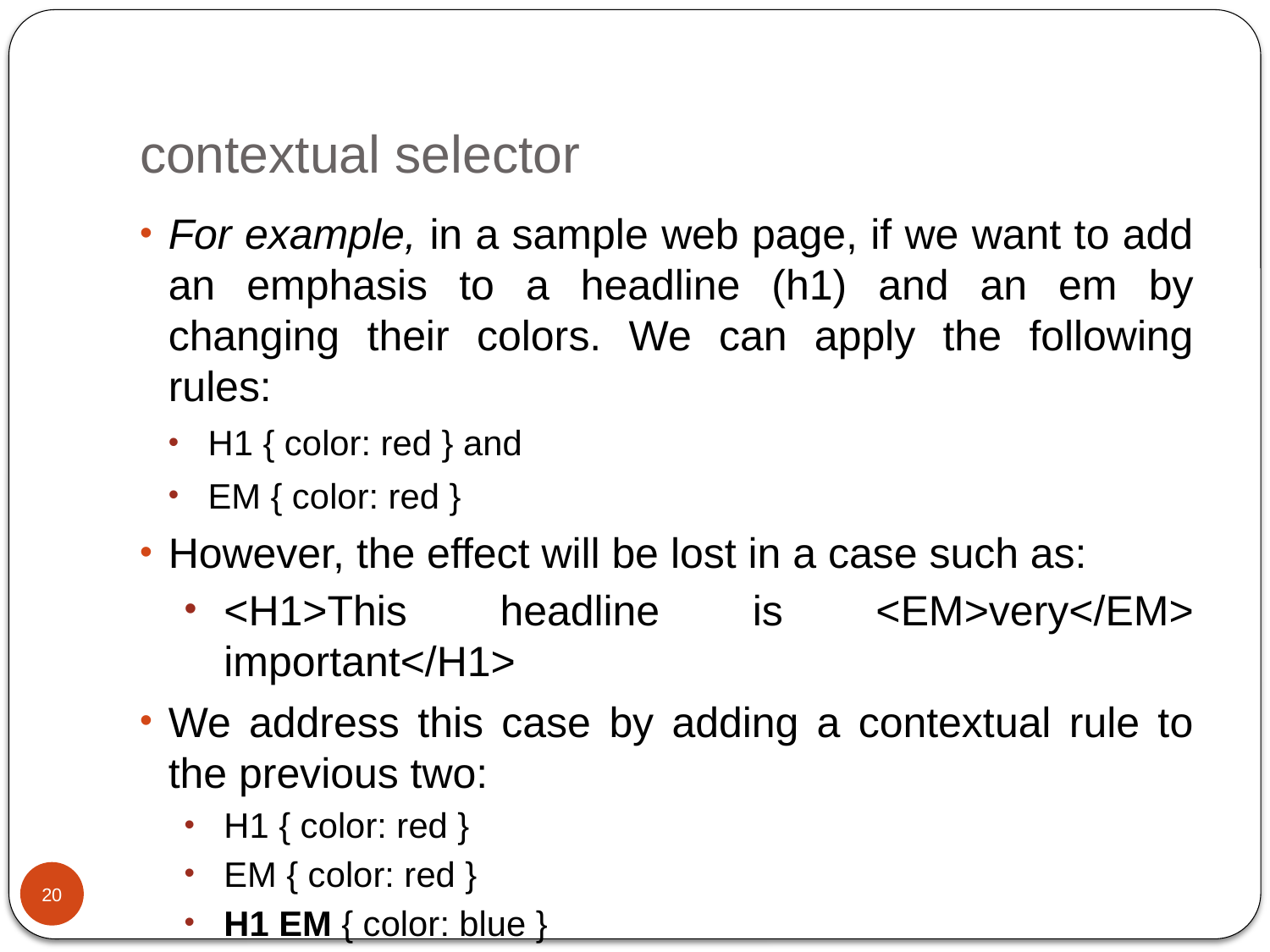

# contextual selector
For example, in a sample web page, if we want to add an emphasis to a headline (h1) and an em by changing their colors. We can apply the following rules:
H1 { color: red } and
EM { color: red }
However, the effect will be lost in a case such as:
<H1>This headline is <EM>very</EM> important</H1>
We address this case by adding a contextual rule to the previous two:
H1 { color: red }
EM { color: red }
H1 EM { color: blue }

20